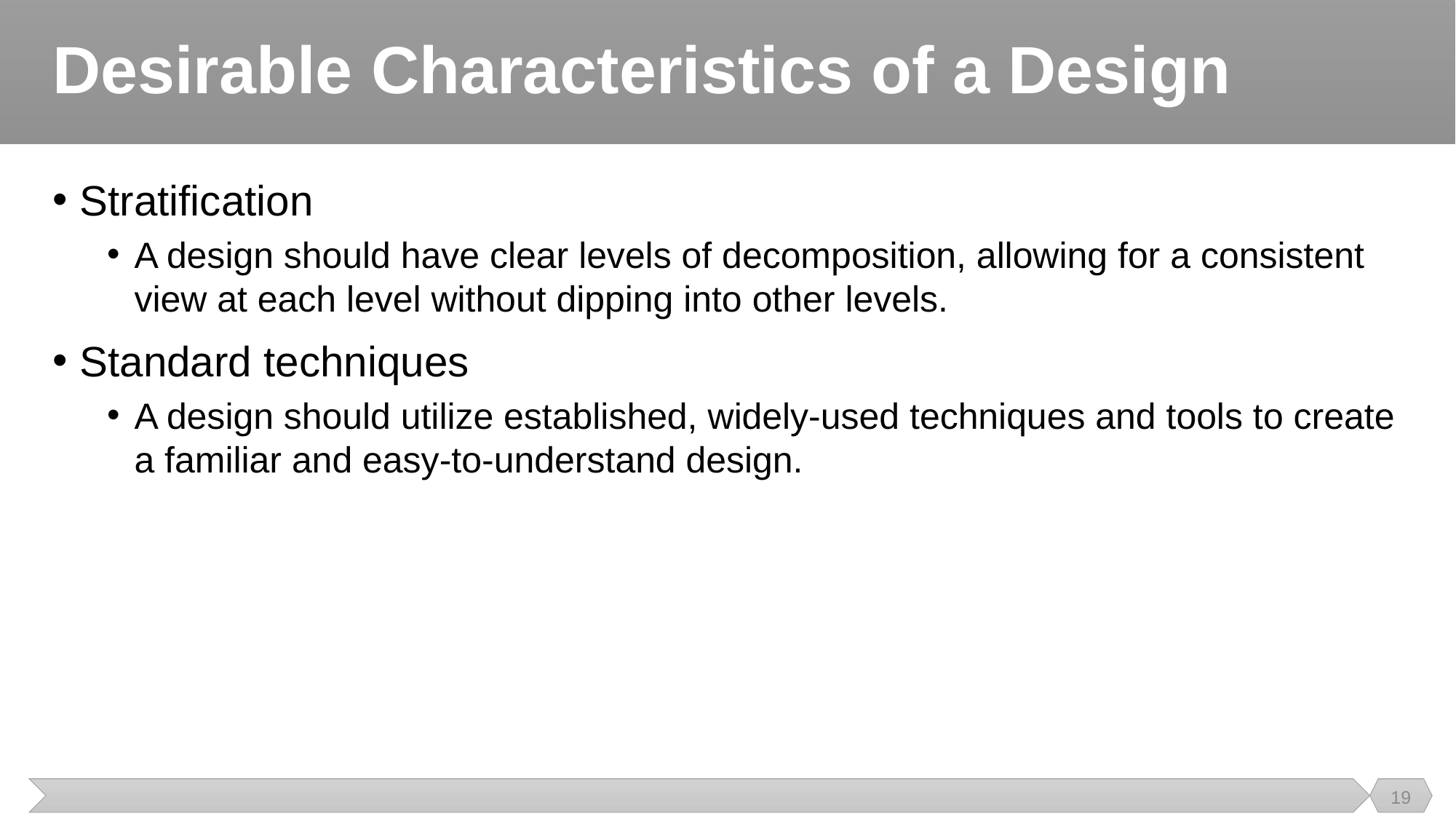

# Desirable Characteristics of a Design
Stratification
A design should have clear levels of decomposition, allowing for a consistent view at each level without dipping into other levels.
Standard techniques
A design should utilize established, widely-used techniques and tools to create a familiar and easy-to-understand design.
19